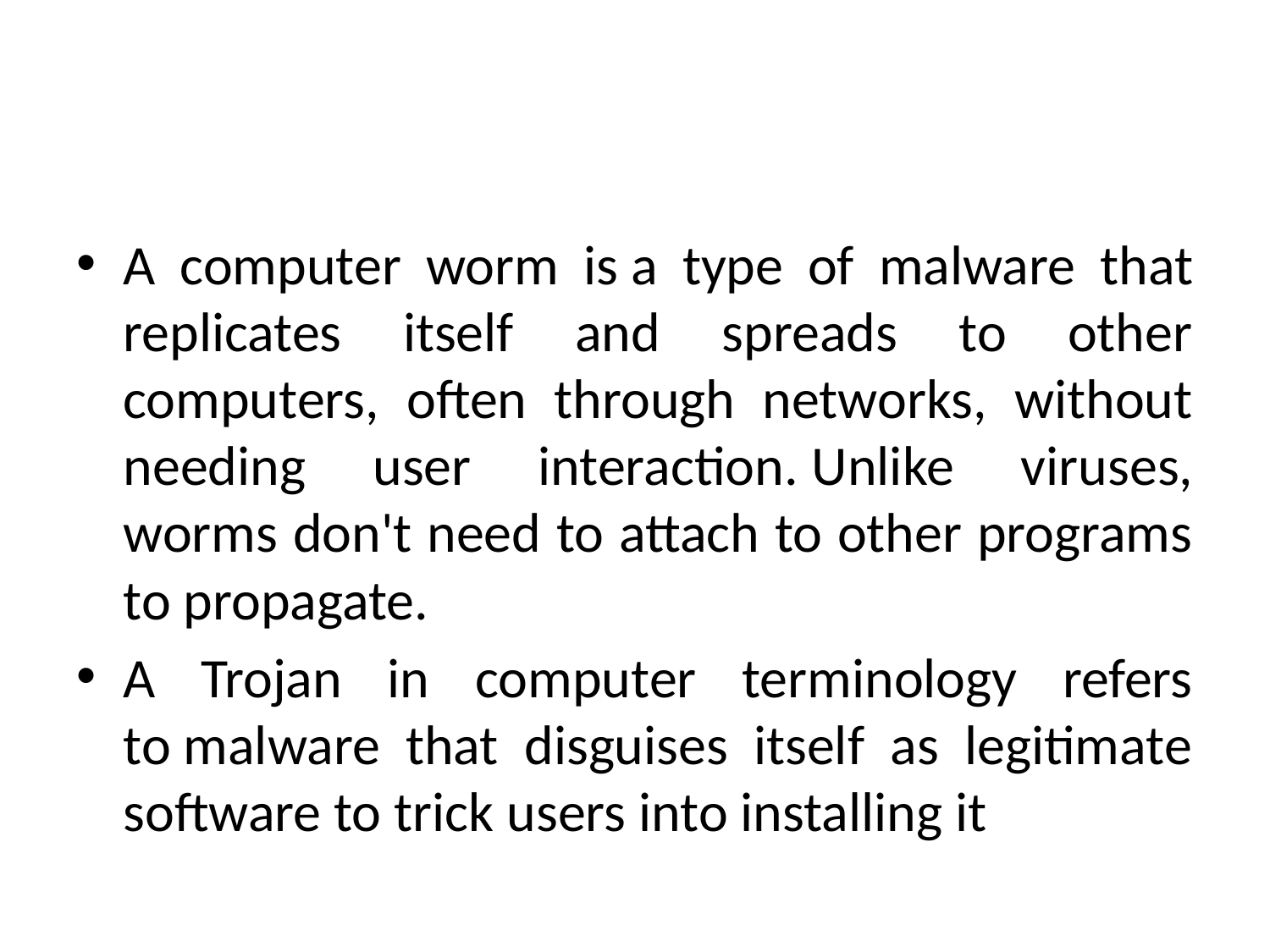

#
A computer worm is a type of malware that replicates itself and spreads to other computers, often through networks, without needing user interaction. Unlike viruses, worms don't need to attach to other programs to propagate.
A Trojan in computer terminology refers to malware that disguises itself as legitimate software to trick users into installing it